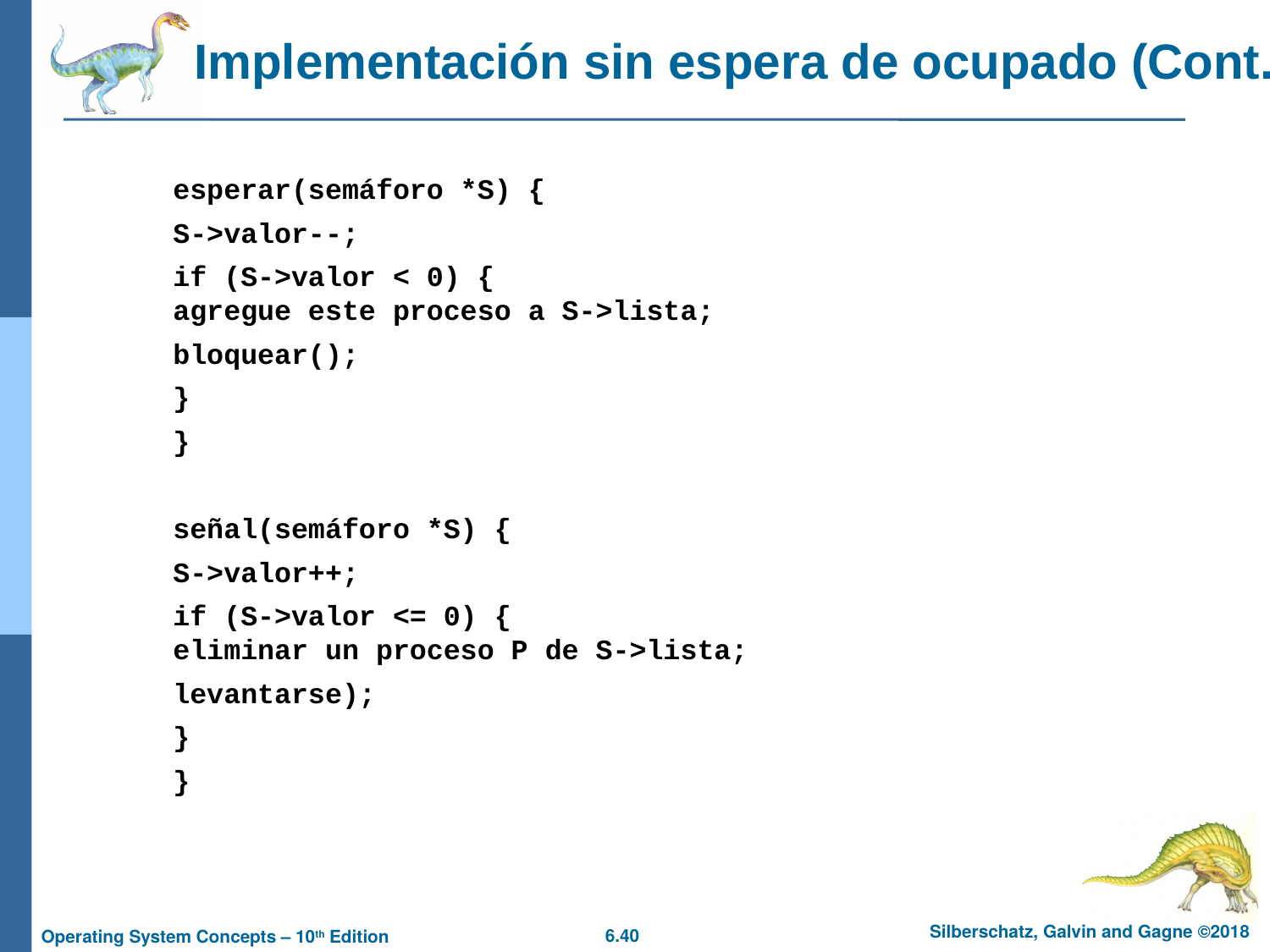

# Implementación sin espera de ocupado (Cont.)

esperar(semáforo *S) {
S->valor--;
if (S->valor < 0) {
agregue este proceso a S->lista;
bloquear();
}
}

señal(semáforo *S) {
S->valor++;
if (S->valor <= 0) {
eliminar un proceso P de S->lista;
levantarse);
}
}